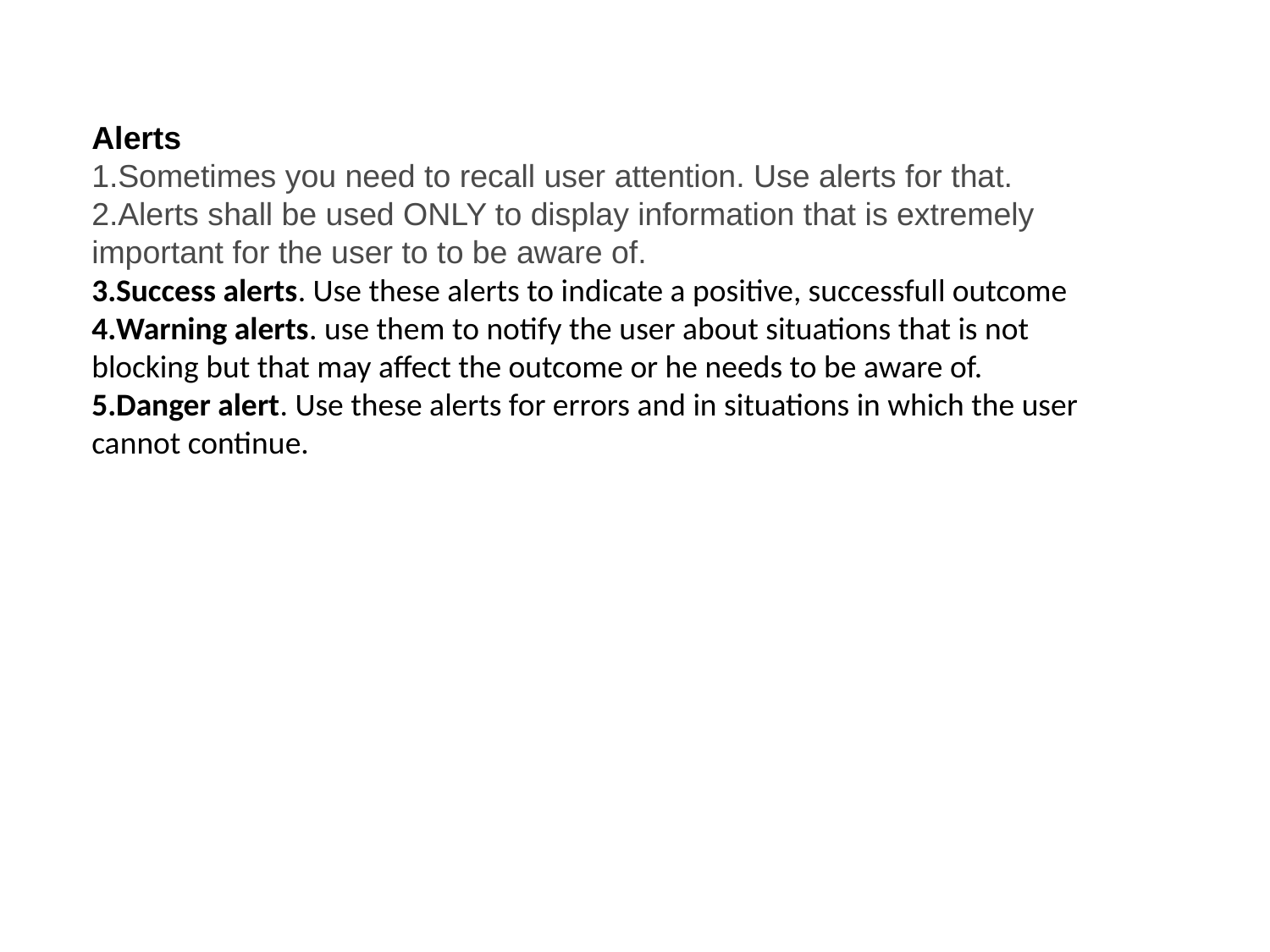

Alerts
Sometimes you need to recall user attention. Use alerts for that.
Alerts shall be used ONLY to display information that is extremely important for the user to to be aware of.
Success alerts. Use these alerts to indicate a positive, successfull outcome
Warning alerts. use them to notify the user about situations that is not blocking but that may affect the outcome or he needs to be aware of.
Danger alert. Use these alerts for errors and in situations in which the user cannot continue.